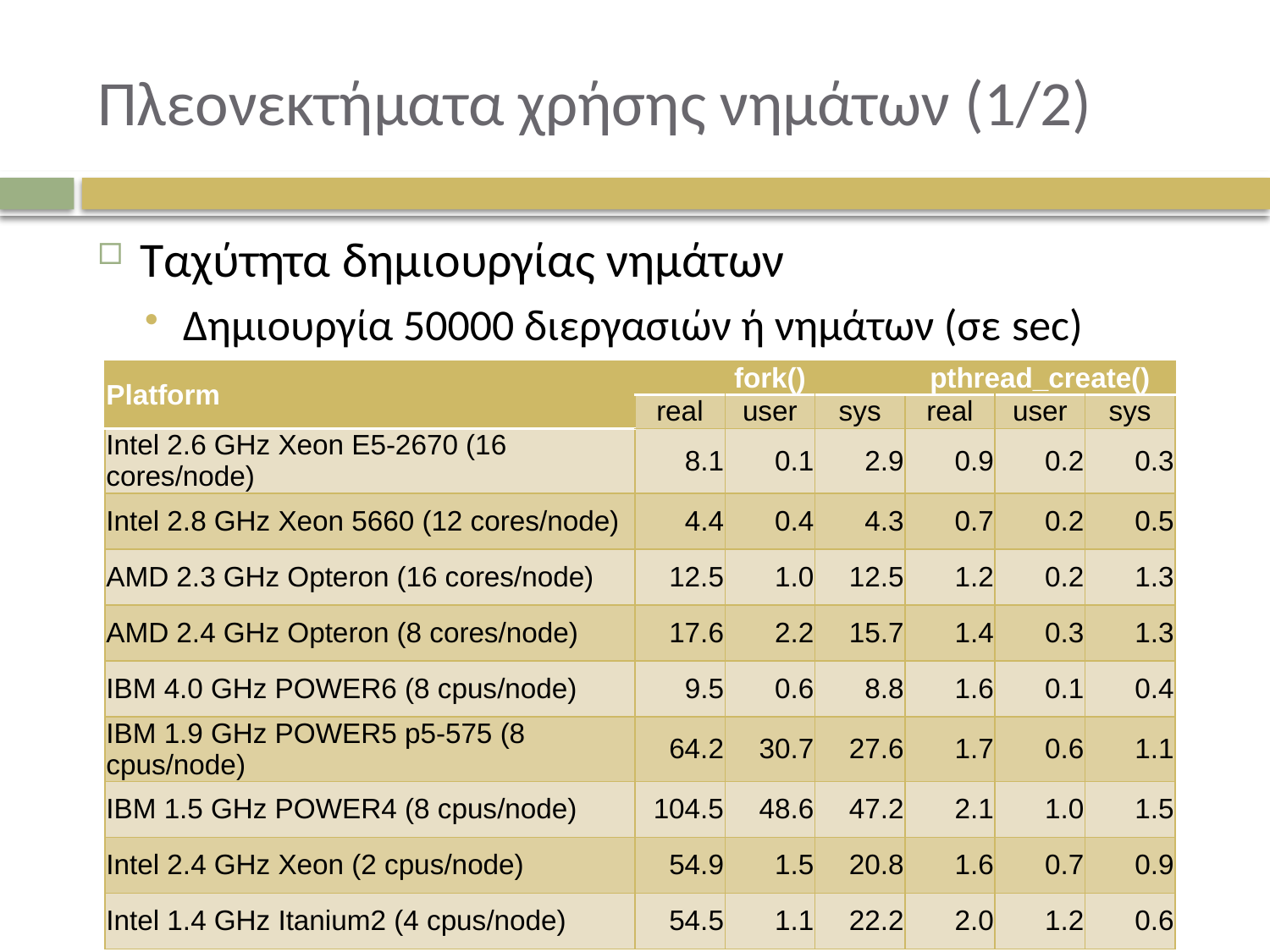

# Πλεονεκτήματα χρήσης νημάτων (1/2)
Ταχύτητα δημιουργίας νημάτων
Δημιουργία 50000 διεργασιών ή νημάτων (σε sec)
| Platform | fork() |  |  | pthread\_create() |  |  |
| --- | --- | --- | --- | --- | --- | --- |
|  | real | user | sys | real | user | sys |
| Intel 2.6 GHz Xeon E5-2670 (16 cores/node) | 8.1 | 0.1 | 2.9 | 0.9 | 0.2 | 0.3 |
| Intel 2.8 GHz Xeon 5660 (12 cores/node) | 4.4 | 0.4 | 4.3 | 0.7 | 0.2 | 0.5 |
| AMD 2.3 GHz Opteron (16 cores/node) | 12.5 | 1.0 | 12.5 | 1.2 | 0.2 | 1.3 |
| AMD 2.4 GHz Opteron (8 cores/node) | 17.6 | 2.2 | 15.7 | 1.4 | 0.3 | 1.3 |
| IBM 4.0 GHz POWER6 (8 cpus/node) | 9.5 | 0.6 | 8.8 | 1.6 | 0.1 | 0.4 |
| IBM 1.9 GHz POWER5 p5-575 (8 cpus/node) | 64.2 | 30.7 | 27.6 | 1.7 | 0.6 | 1.1 |
| IBM 1.5 GHz POWER4 (8 cpus/node) | 104.5 | 48.6 | 47.2 | 2.1 | 1.0 | 1.5 |
| Intel 2.4 GHz Xeon (2 cpus/node) | 54.9 | 1.5 | 20.8 | 1.6 | 0.7 | 0.9 |
| Intel 1.4 GHz Itanium2 (4 cpus/node) | 54.5 | 1.1 | 22.2 | 2.0 | 1.2 | 0.6 |